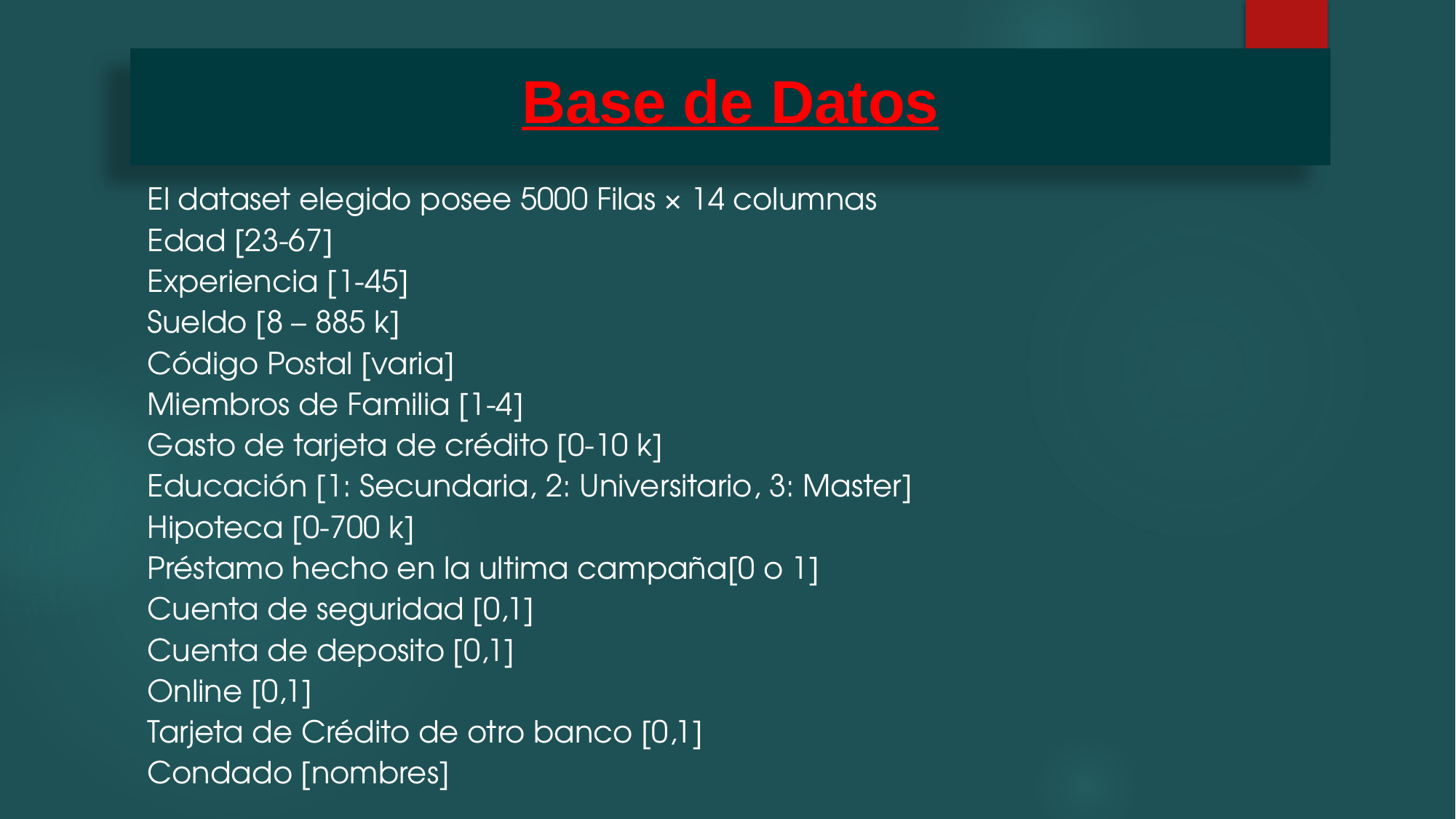

# Base de Datos
El dataset elegido posee 5000 Filas × 14 columnas
Edad [23-67]
Experiencia [1-45]
Sueldo [8 – 885 k]
Código Postal [varia]
Miembros de Familia [1-4]
Gasto de tarjeta de crédito [0-10 k]
Educación [1: Secundaria, 2: Universitario, 3: Master]
Hipoteca [0-700 k]
Préstamo hecho en la ultima campaña[0 o 1]
Cuenta de seguridad [0,1]
Cuenta de deposito [0,1]
Online [0,1]
Tarjeta de Crédito de otro banco [0,1]
Condado [nombres]